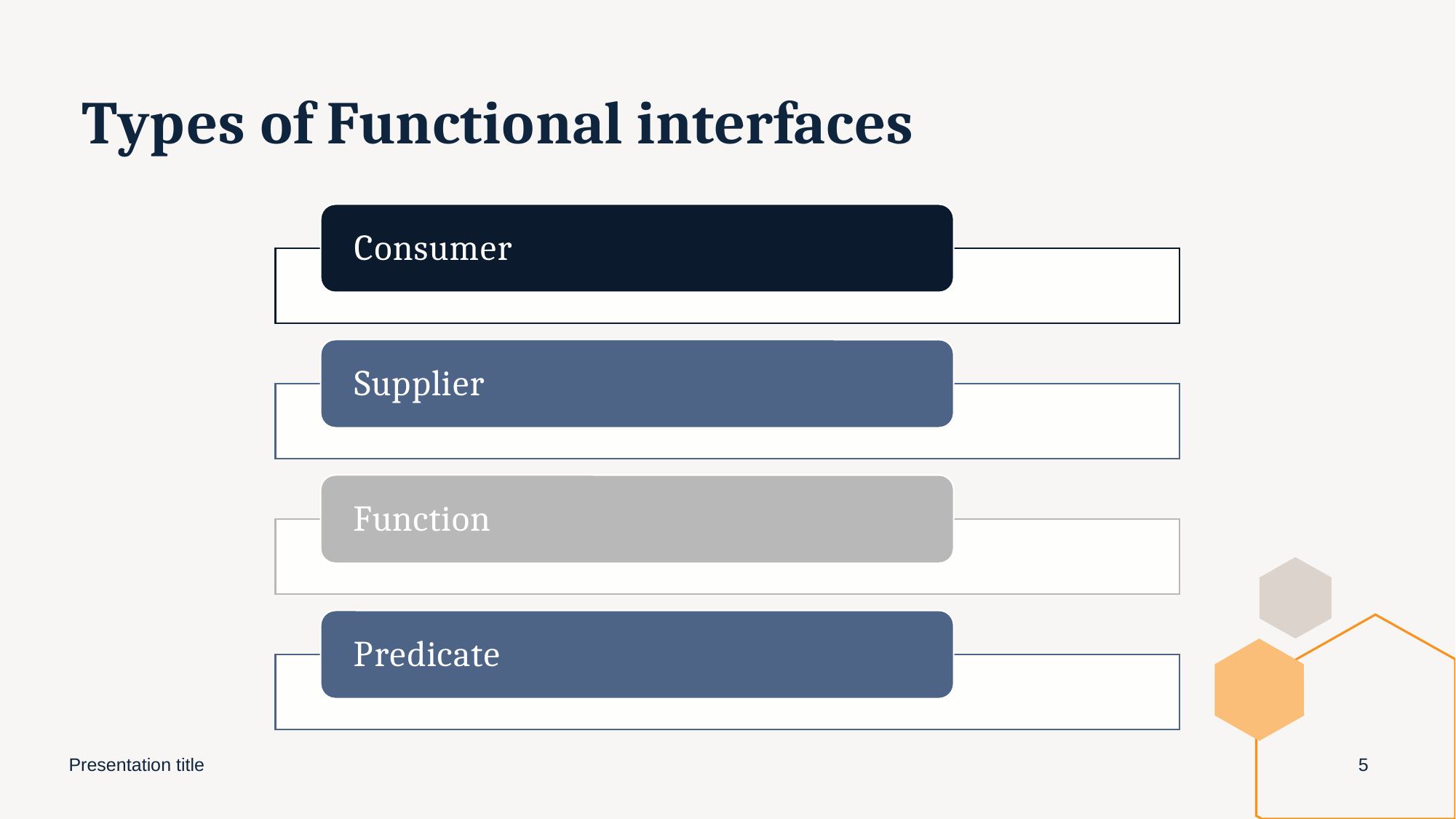

# Types of Functional interfaces
Consumer
Supplier
Function
Predicate
Presentation title
5